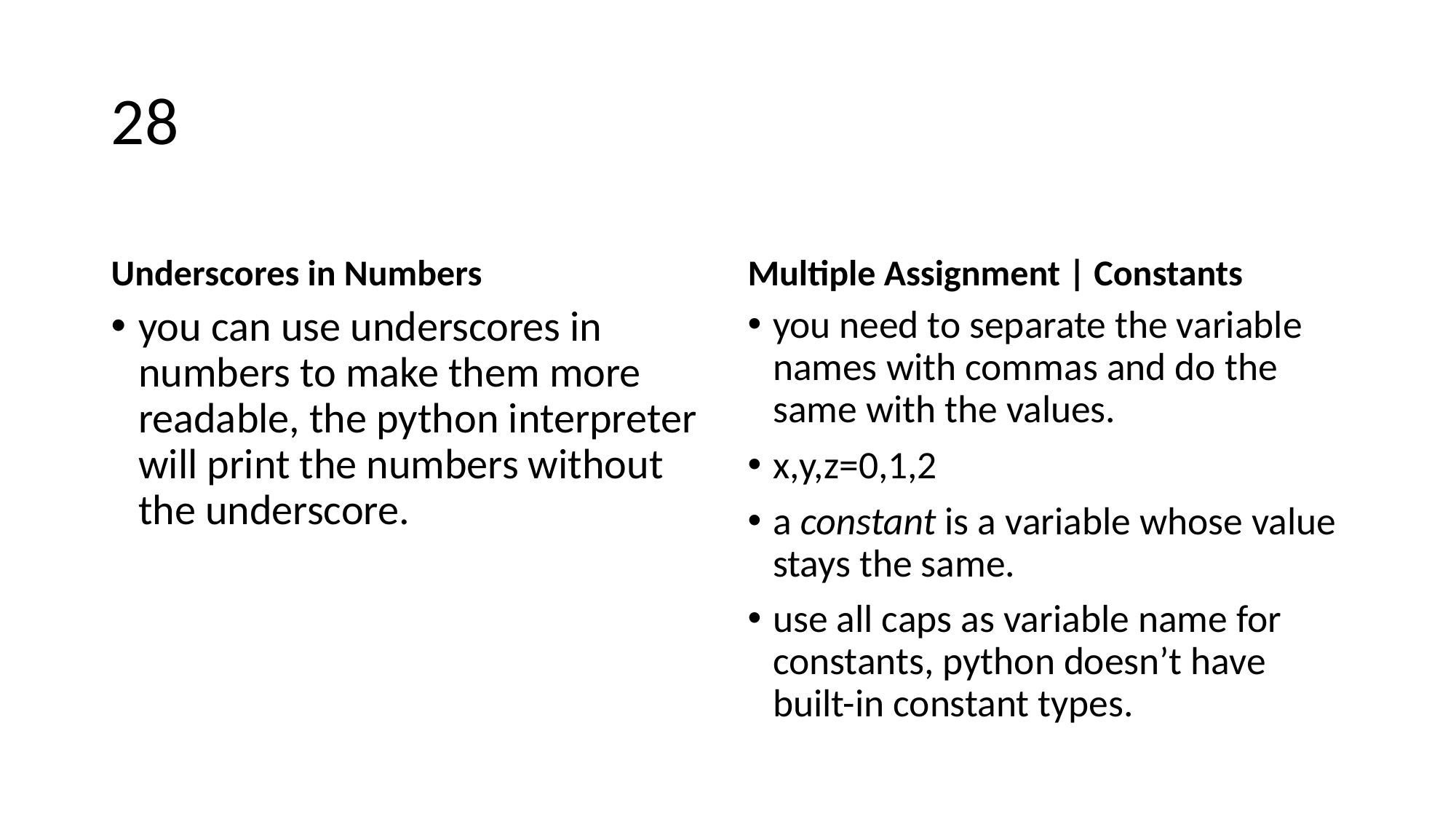

# 28
Underscores in Numbers
Multiple Assignment | Constants
you can use underscores in numbers to make them more readable, the python interpreter will print the numbers without the underscore.

you need to separate the variable names with commas and do the same with the values.
x,y,z=0,1,2
a constant is a variable whose value stays the same.
use all caps as variable name for constants, python doesn’t have built-in constant types.